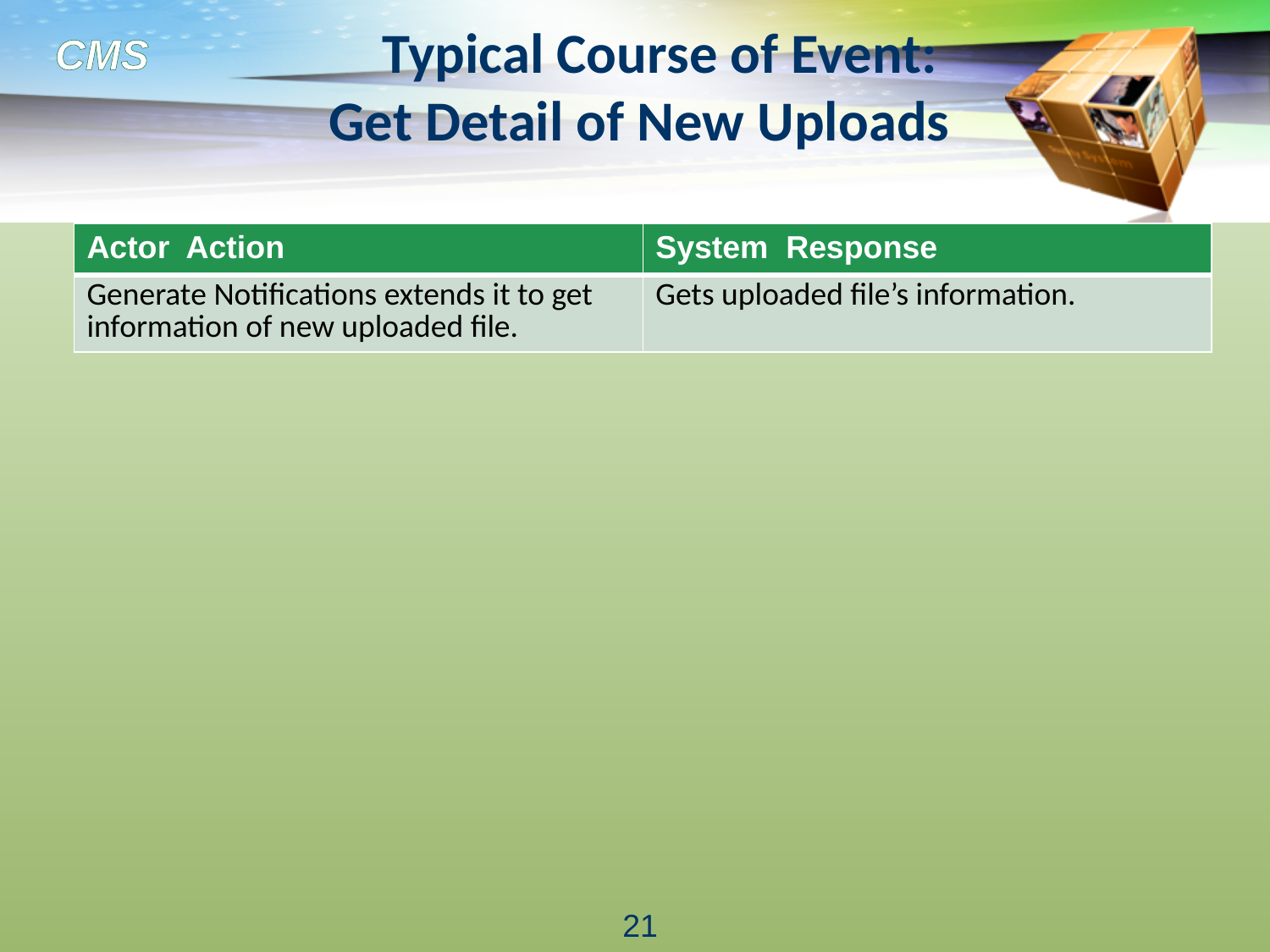

# Typical Course of Event: Get Detail of New Uploads
| Actor Action | System Response |
| --- | --- |
| Generate Notifications extends it to get information of new uploaded file. | Gets uploaded file’s information. |
21